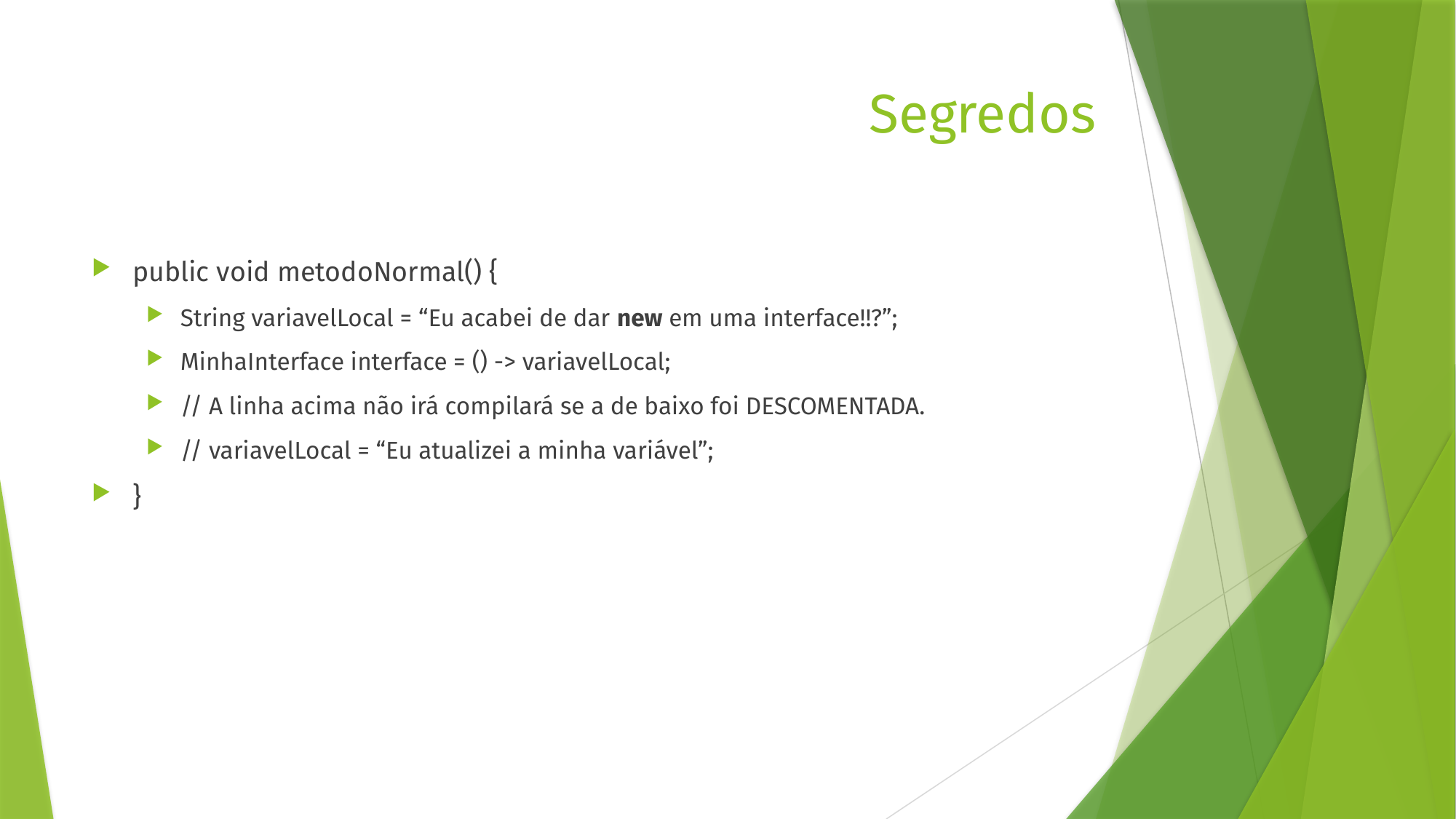

# Segredos

public void metodoNormal() {
String variavelLocal = “Eu acabei de dar new em uma interface!!?”;
MinhaInterface interface = () -> variavelLocal;
// A linha acima não irá compilará se a de baixo foi DESCOMENTADA.
// variavelLocal = “Eu atualizei a minha variável”;
}